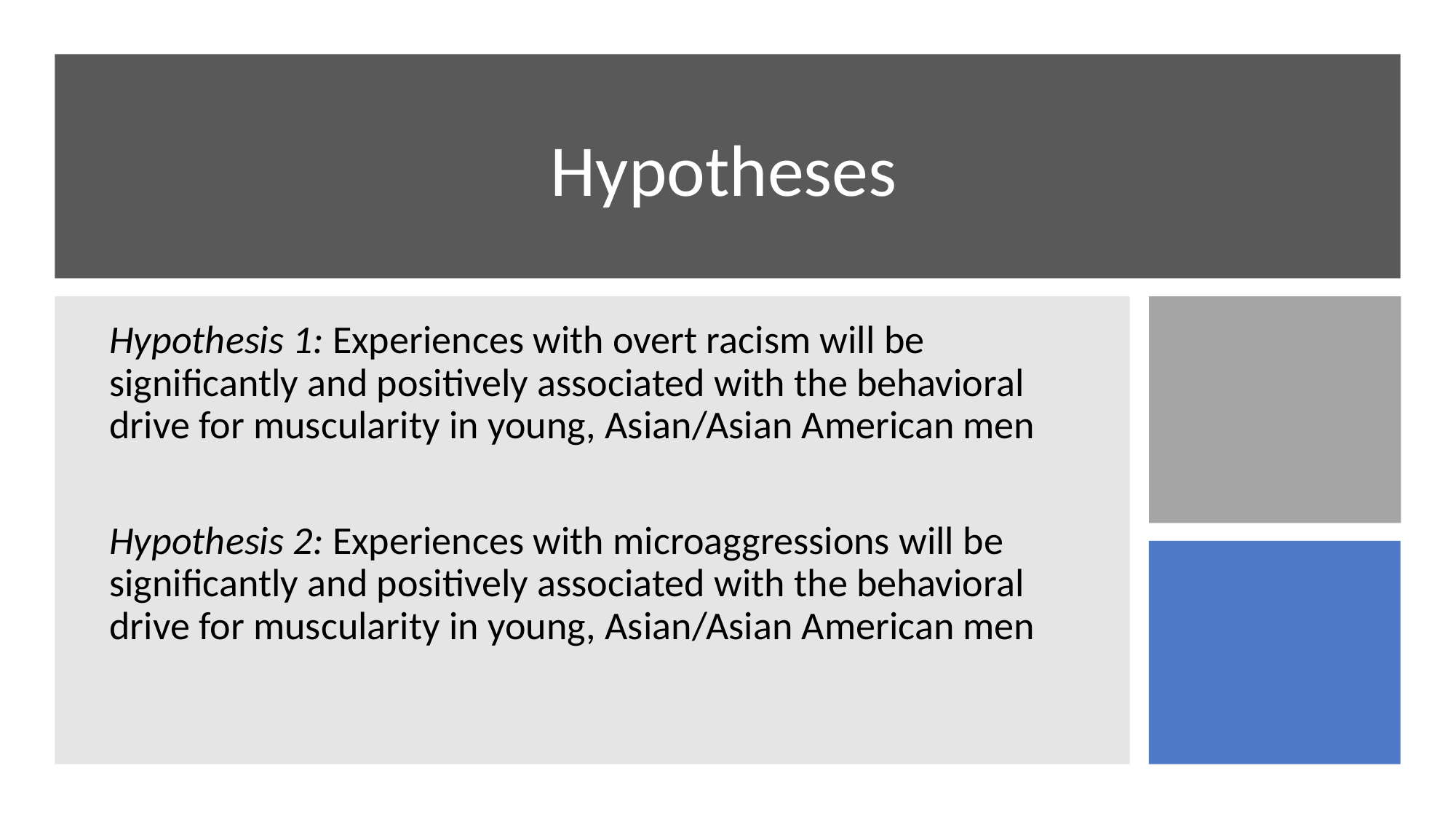

# Hypotheses

Hypothesis 1: Experiences with overt racism will be significantly and positively associated with the behavioral drive for muscularity in young, Asian/Asian American men

Hypothesis 2: Experiences with microaggressions will be significantly and positively associated with the behavioral drive for muscularity in young, Asian/Asian American men